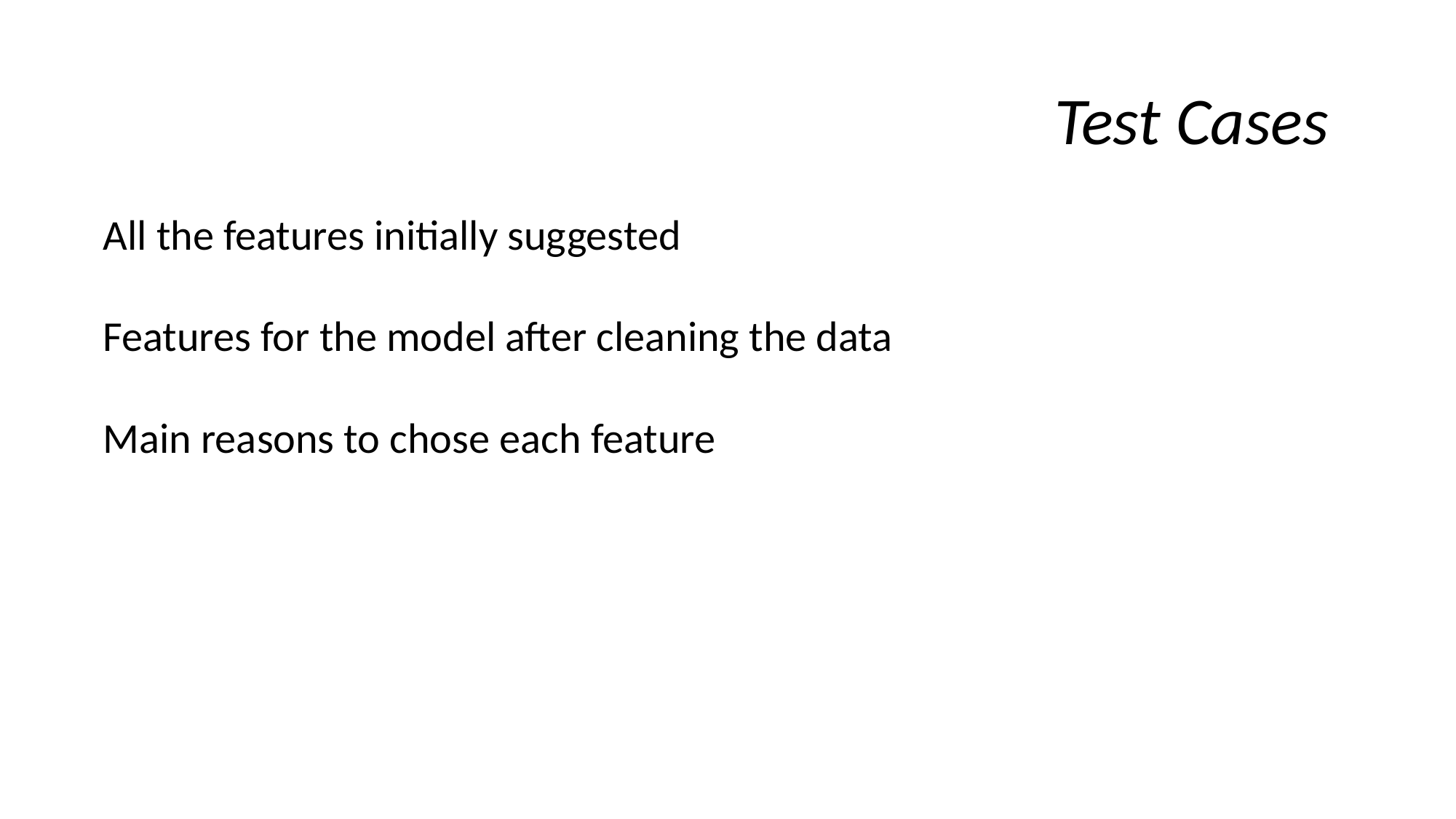

# Test Cases
All the features initially suggested

Features for the model after cleaning the data

Main reasons to chose each feature